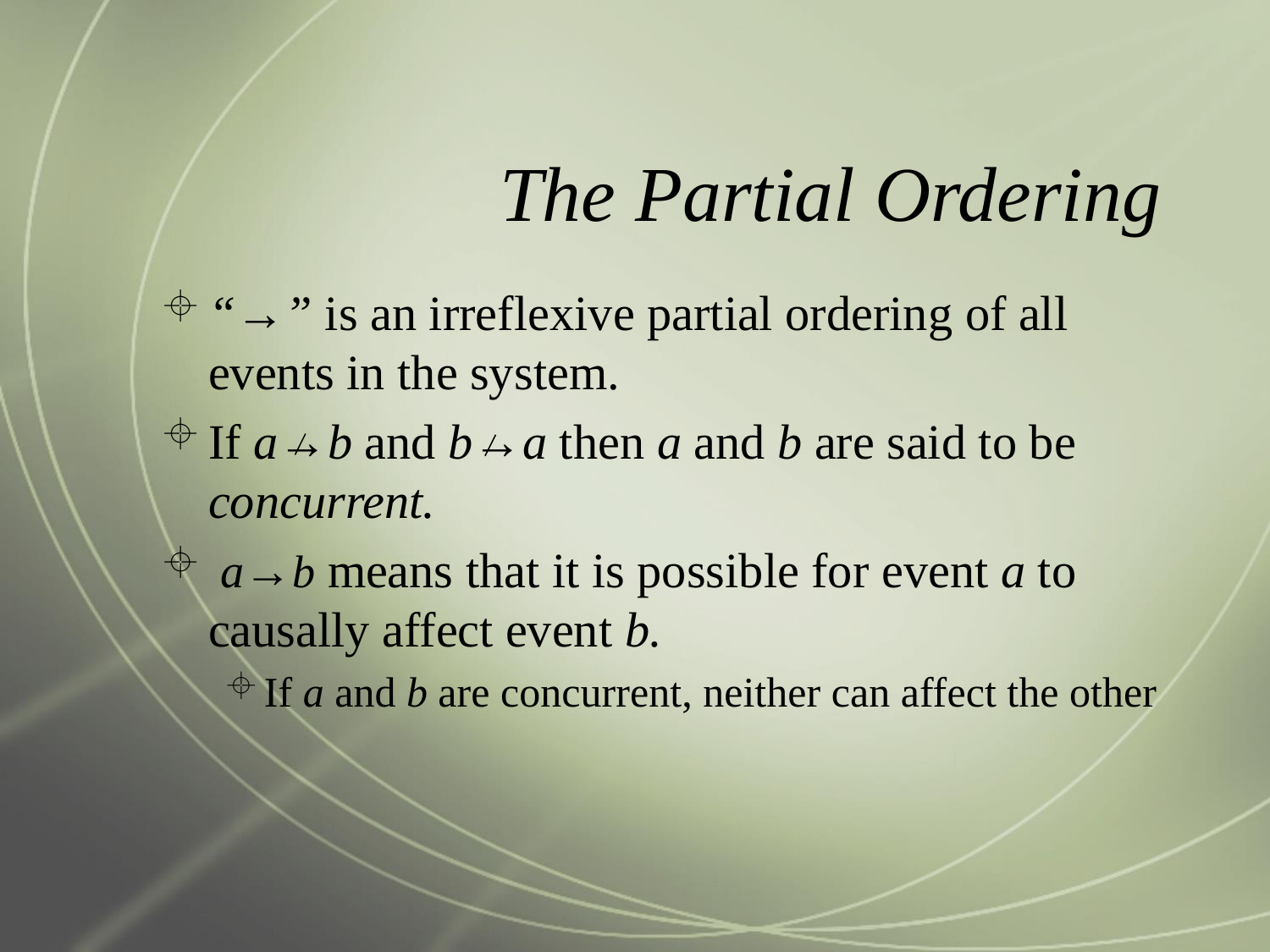

# The Partial Ordering
“→” is an irreflexive partial ordering of all events in the system.
If a→b and b→a then a and b are said to be concurrent.
 a→b means that it is possible for event a to causally affect event b.
If a and b are concurrent, neither can affect the other